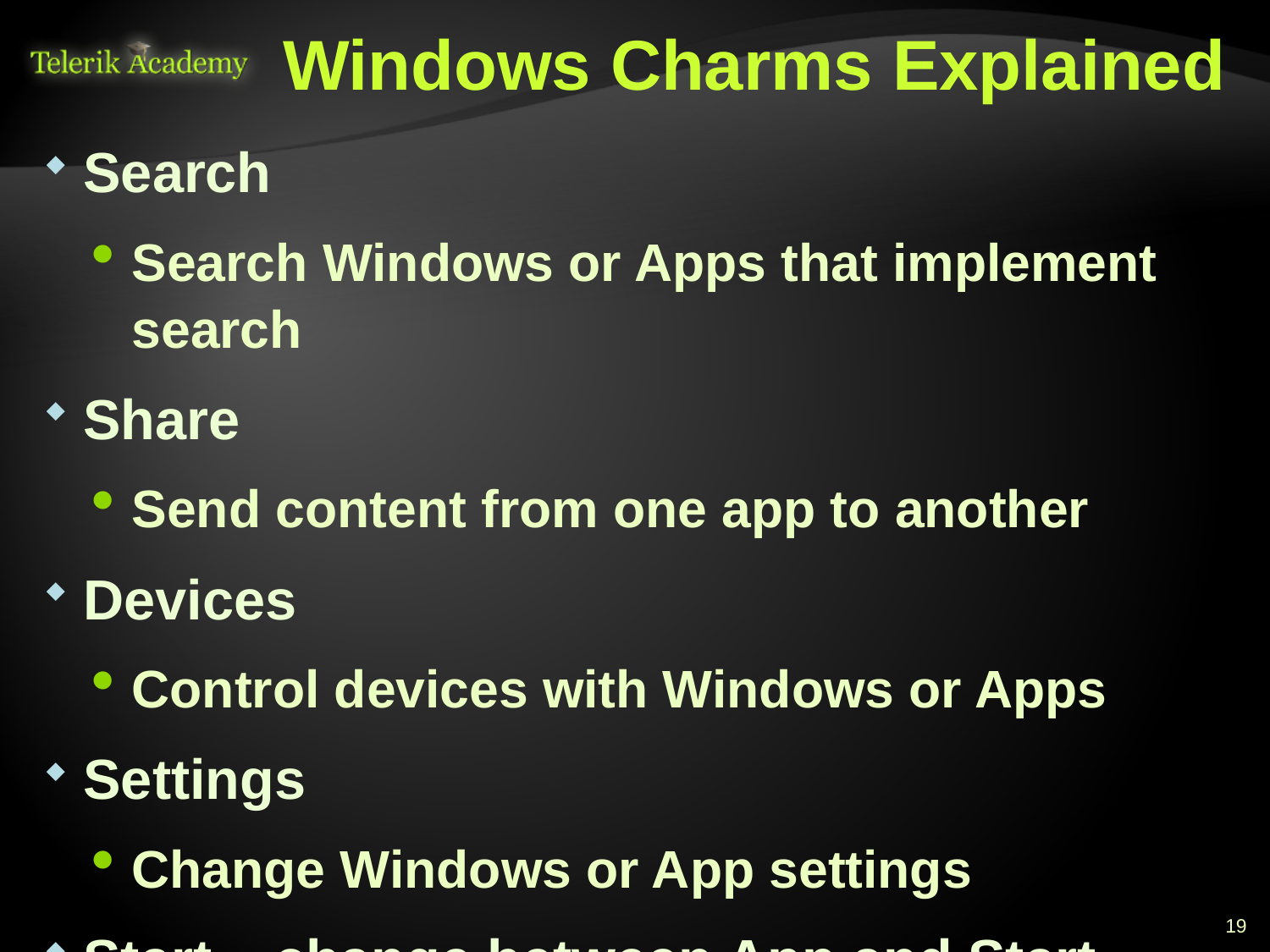

# Windows Charms Explained
Search
Search Windows or Apps that implement search
Share
Send content from one app to another
Devices
Control devices with Windows or Apps
Settings
Change Windows or App settings
Start – change between App and Start Screen

19